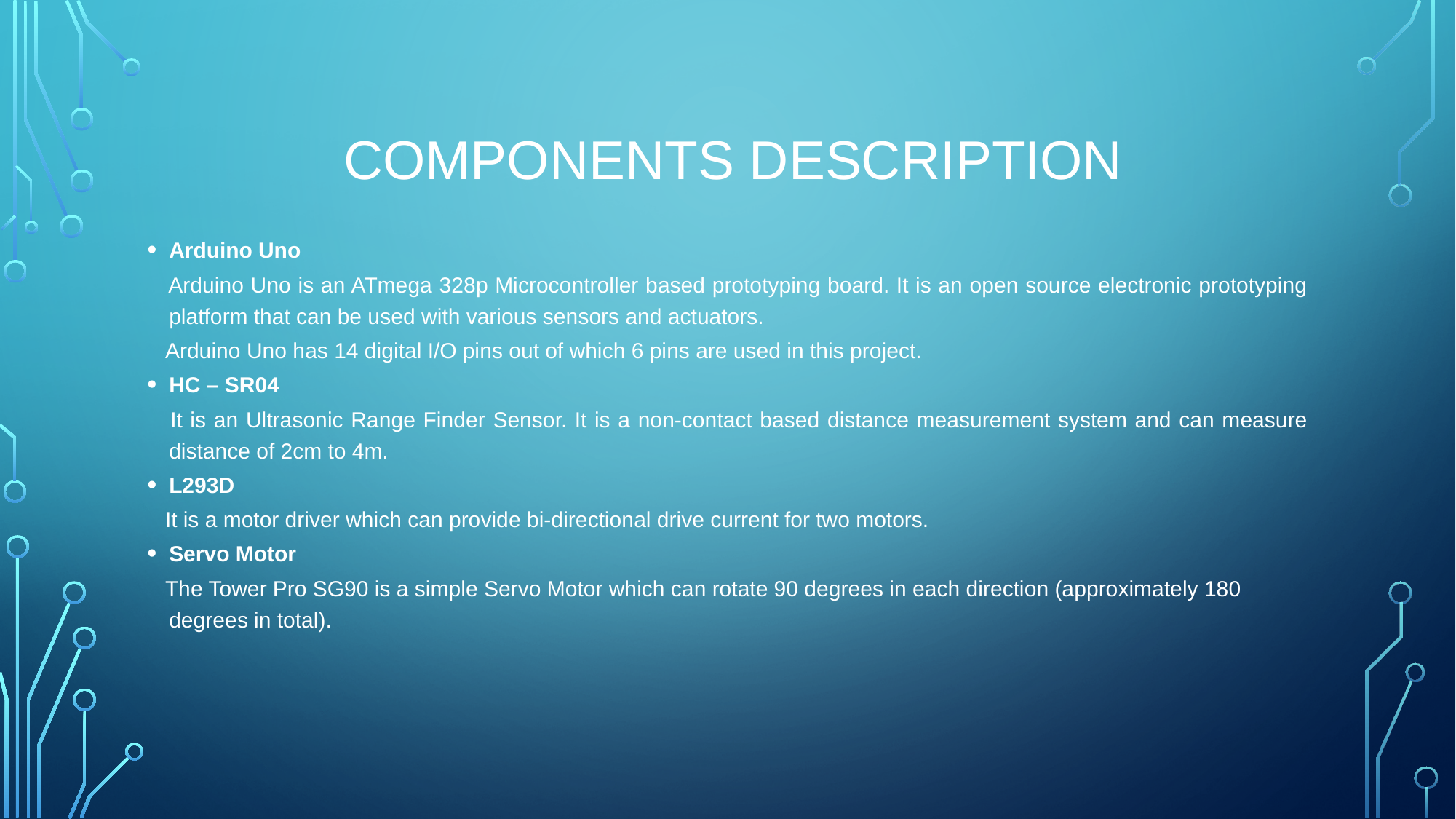

# Components description
Arduino Uno
   Arduino Uno is an ATmega 328p Microcontroller based prototyping board. It is an open source electronic prototyping platform that can be used with various sensors and actuators.
   Arduino Uno has 14 digital I/O pins out of which 6 pins are used in this project.
HC – SR04
   It is an Ultrasonic Range Finder Sensor. It is a non-contact based distance measurement system and can measure distance of 2cm to 4m.
L293D
   It is a motor driver which can provide bi-directional drive current for two motors.
Servo Motor
   The Tower Pro SG90 is a simple Servo Motor which can rotate 90 degrees in each direction (approximately 180 degrees in total).